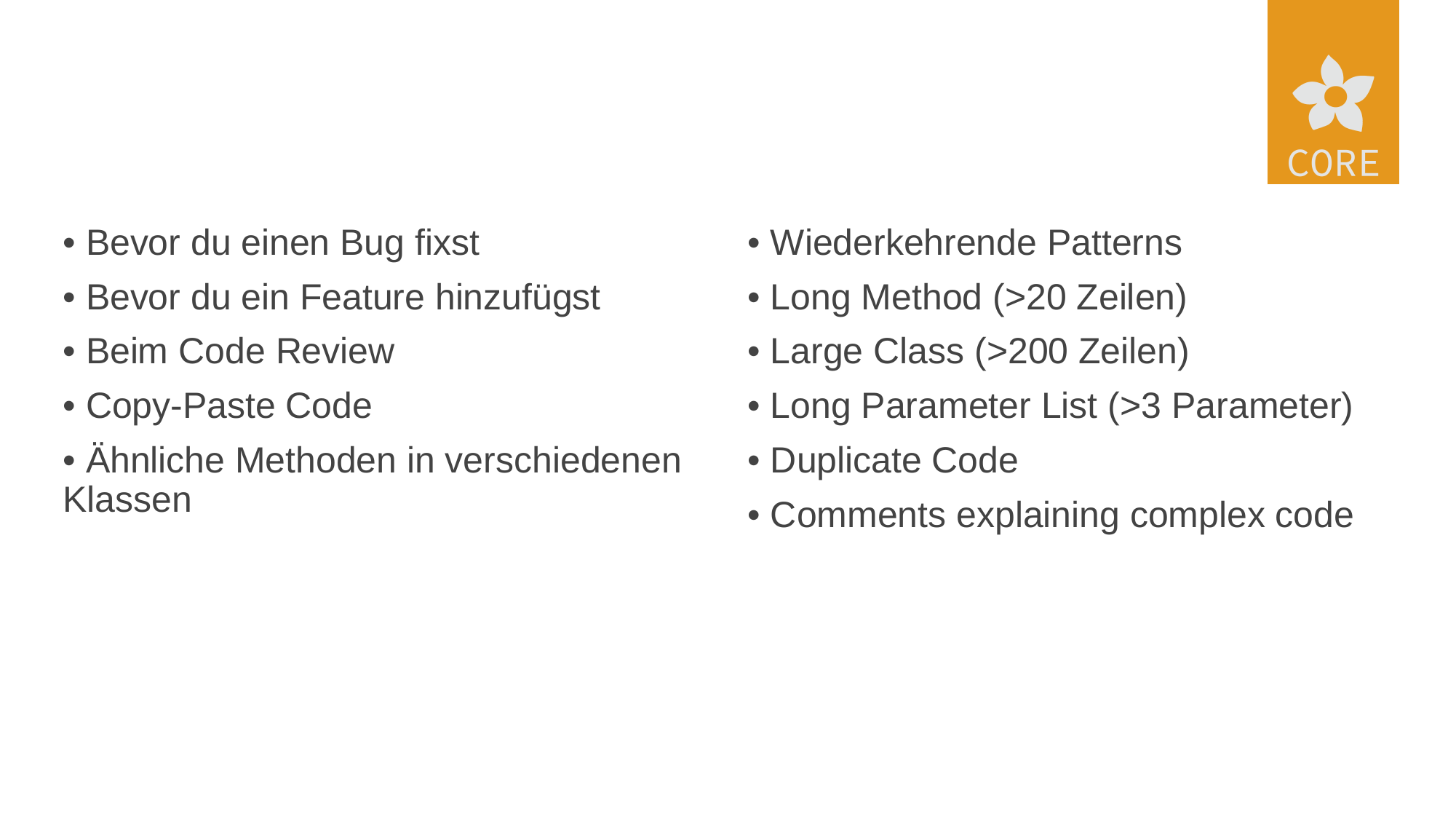

#
• Wiederkehrende Patterns
• Long Method (>20 Zeilen)
• Large Class (>200 Zeilen)
• Long Parameter List (>3 Parameter)
• Duplicate Code
• Comments explaining complex code
• Bevor du einen Bug fixst
• Bevor du ein Feature hinzufügst
• Beim Code Review
• Copy-Paste Code
• Ähnliche Methoden in verschiedenen Klassen